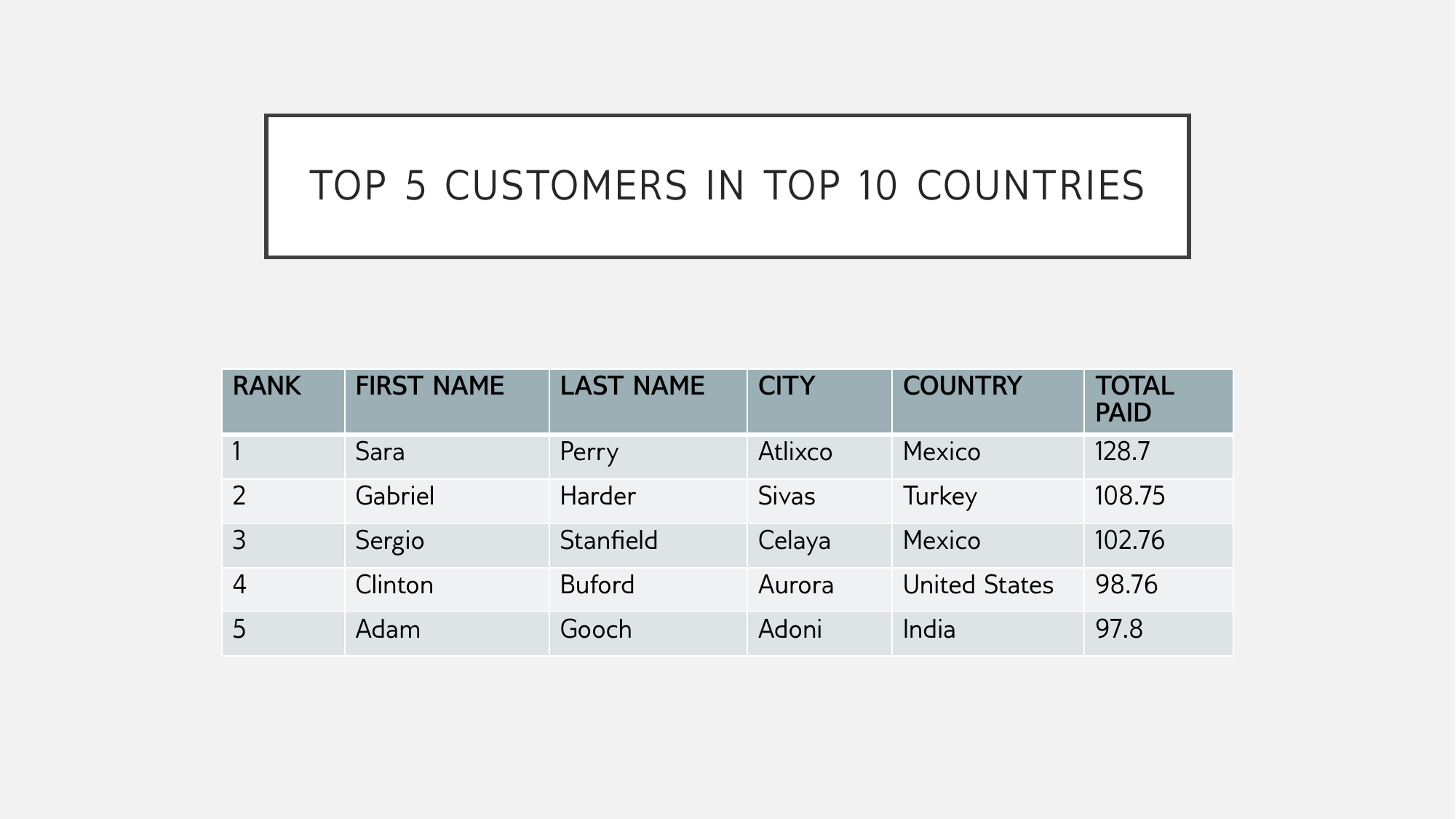

# Top 5 customers in top 10 countries
| RANK | FIRST NAME | LAST NAME | CITY | COUNTRY | TOTAL PAID |
| --- | --- | --- | --- | --- | --- |
| 1 | Sara | Perry | Atlixco | Mexico | 128.7 |
| 2 | Gabriel | Harder | Sivas | Turkey | 108.75 |
| 3 | Sergio | Stanfield | Celaya | Mexico | 102.76 |
| 4 | Clinton | Buford | Aurora | United States | 98.76 |
| 5 | Adam | Gooch | Adoni | India | 97.8 |